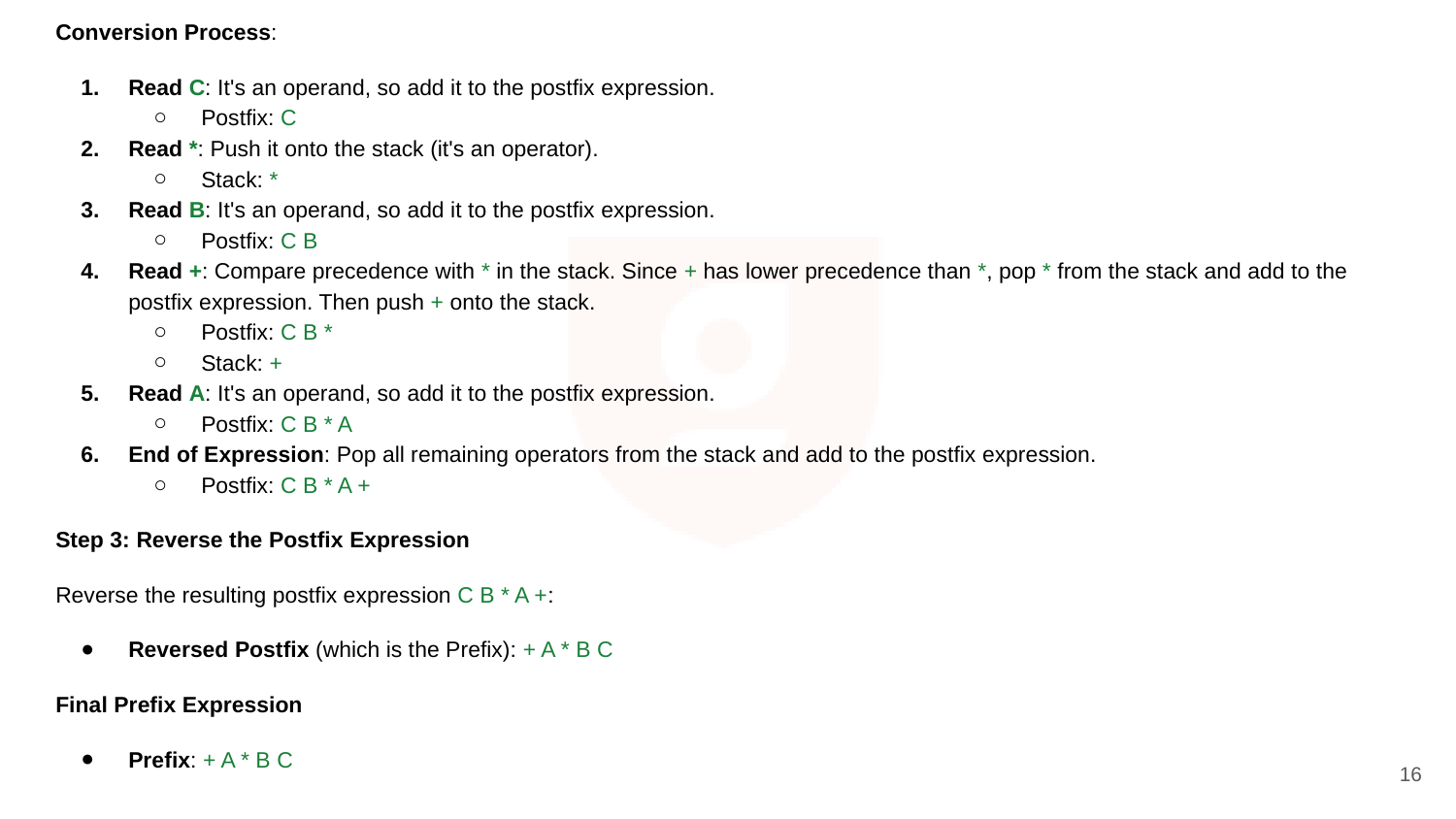

Conversion Process:
Read C: It's an operand, so add it to the postfix expression.
Postfix: C
Read *: Push it onto the stack (it's an operator).
Stack: *
Read B: It's an operand, so add it to the postfix expression.
Postfix: C B
Read +: Compare precedence with * in the stack. Since + has lower precedence than *, pop * from the stack and add to the postfix expression. Then push + onto the stack.
Postfix: C B *
Stack: +
Read A: It's an operand, so add it to the postfix expression.
Postfix: C B * A
End of Expression: Pop all remaining operators from the stack and add to the postfix expression.
Postfix: C B * A +
Step 3: Reverse the Postfix Expression
Reverse the resulting postfix expression C B * A +:
Reversed Postfix (which is the Prefix): + A * B C
Final Prefix Expression
Prefix: + A * B C
16